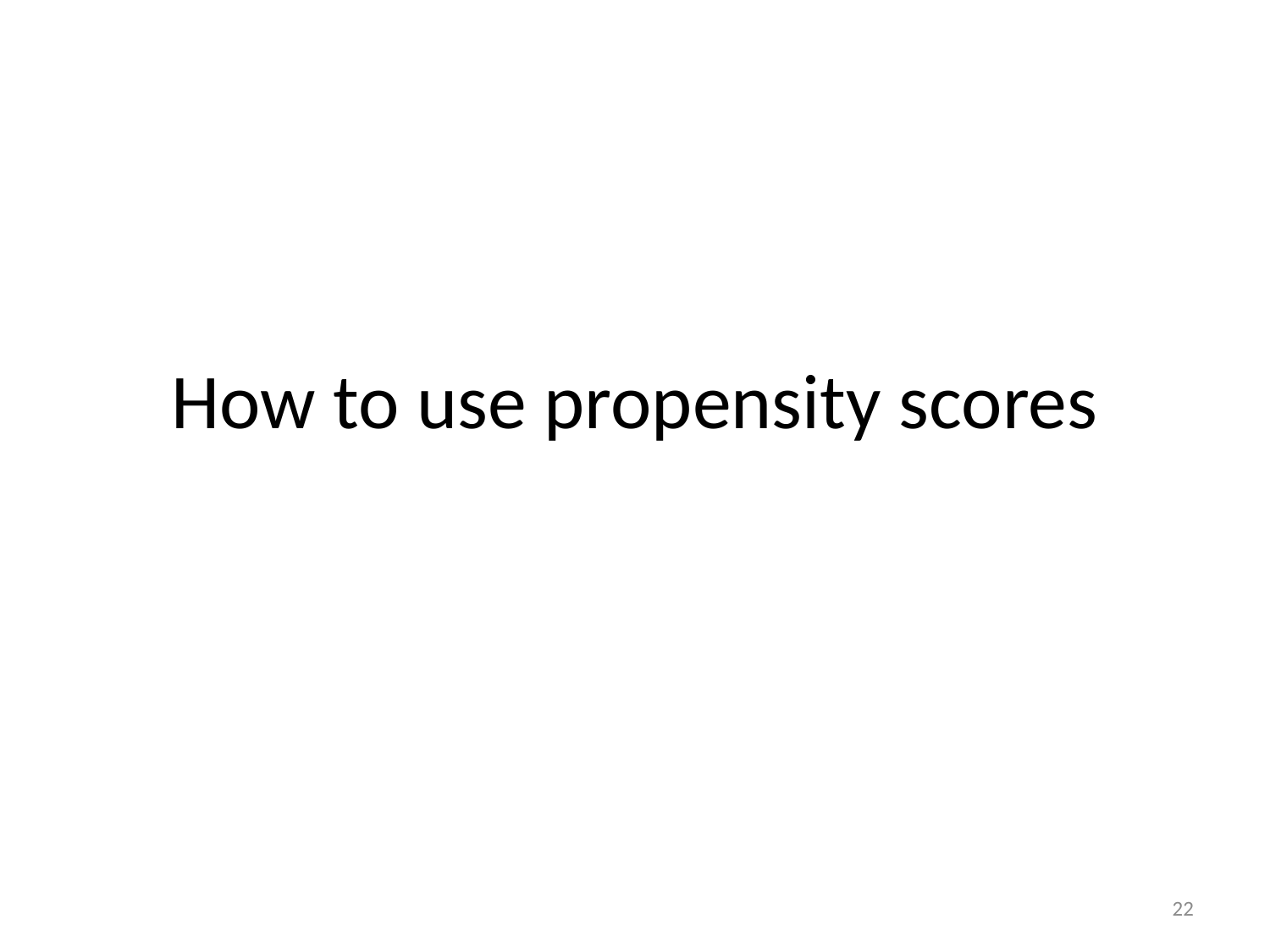

# How to use propensity scores

22